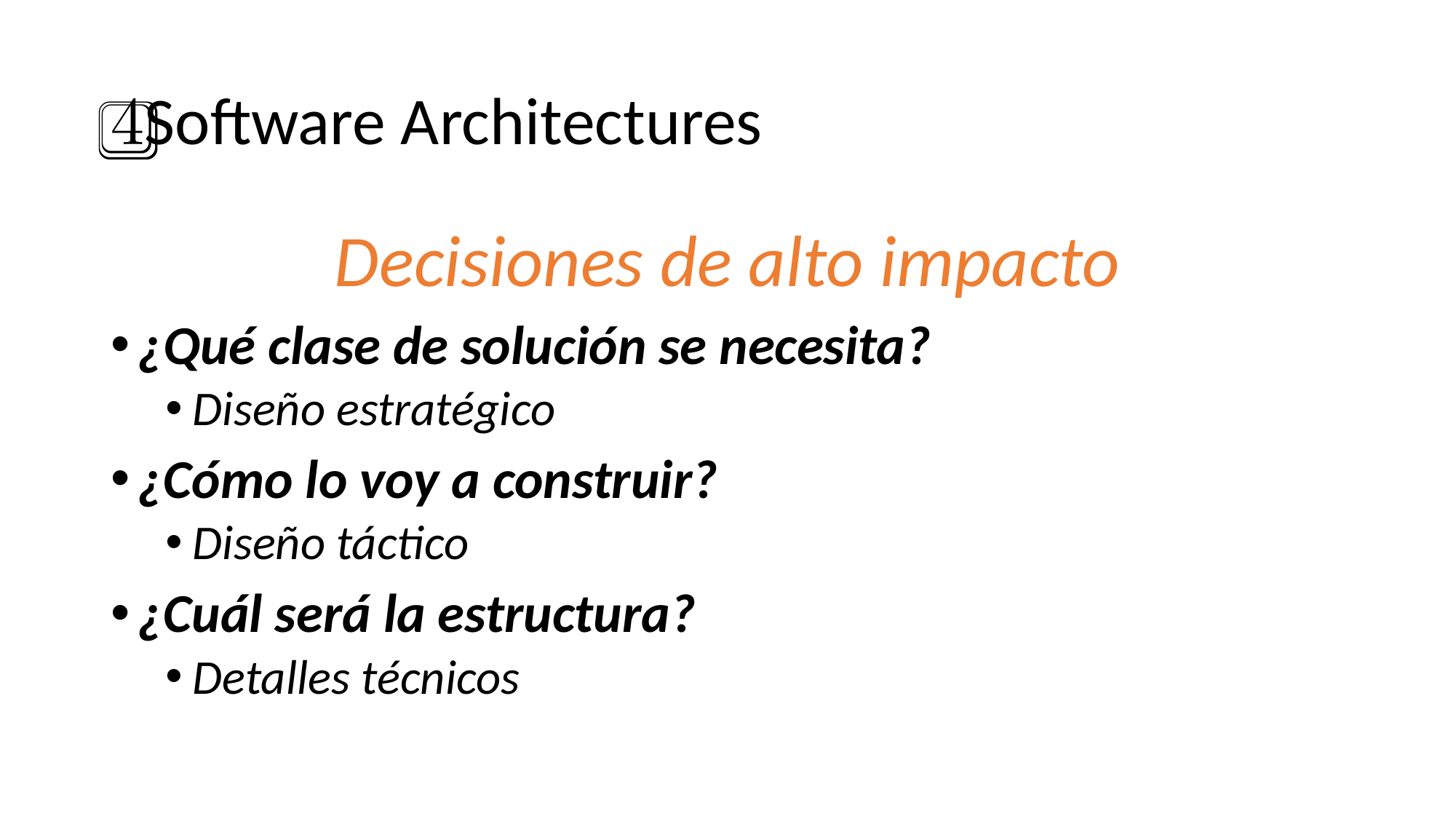

# 4️⃣Software Architectures
Decisiones de alto impacto
¿Qué clase de solución se necesita?
Diseño estratégico
¿Cómo lo voy a construir?
Diseño táctico
¿Cuál será la estructura?
Detalles técnicos